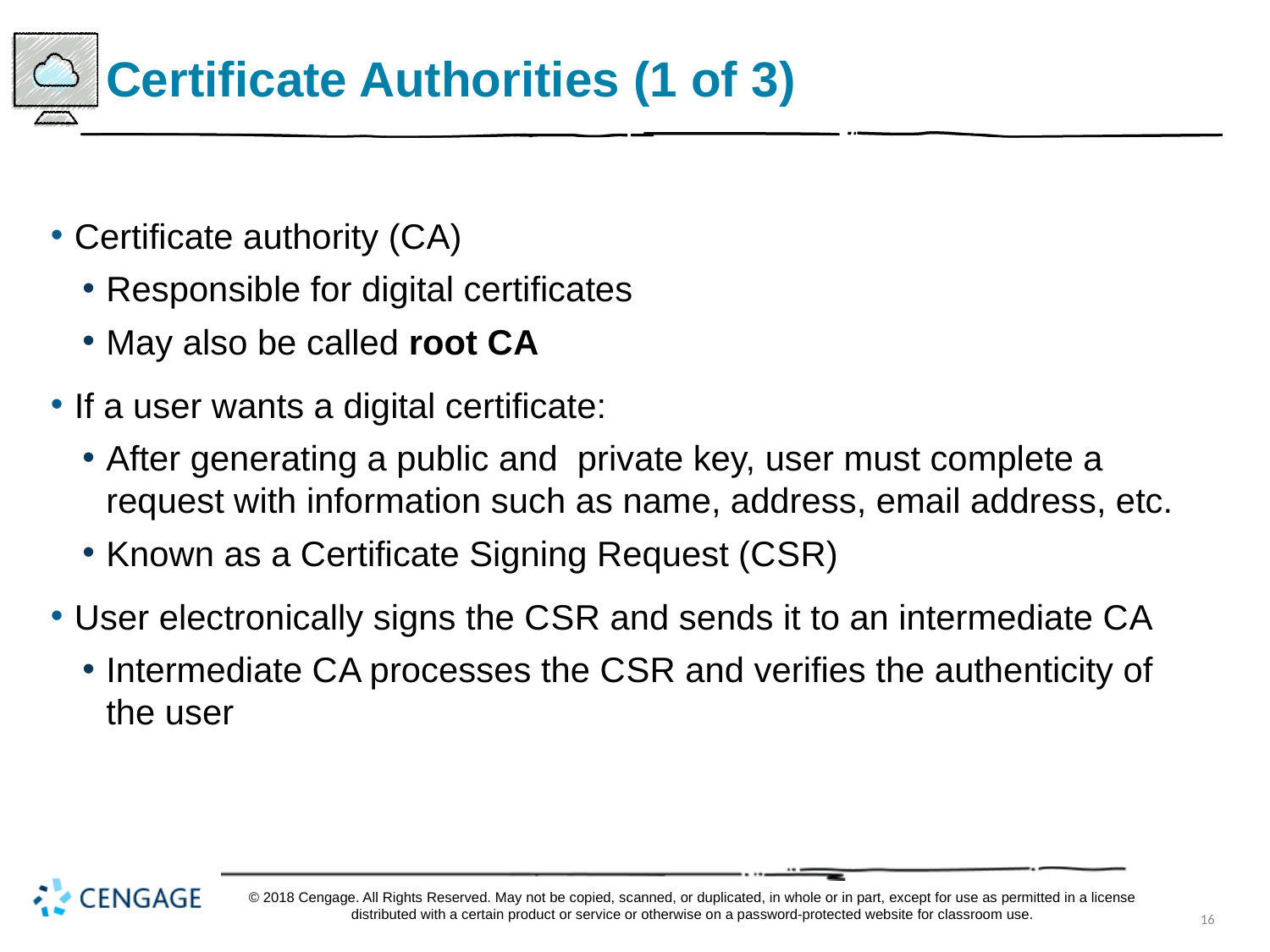

# Certificate Authorities (1 of 3)
Certificate authority (C A)
Responsible for digital certificates
May also be called root C A
If a user wants a digital certificate:
After generating a public and  private key, user must complete a request with information such as name, address, email address, etc.
Known as a Certificate Signing Request (C S R)
User electronically signs the C S R and sends it to an intermediate C A
Intermediate C A processes the C S R and verifies the authenticity of the user
© 2018 Cengage. All Rights Reserved. May not be copied, scanned, or duplicated, in whole or in part, except for use as permitted in a license distributed with a certain product or service or otherwise on a password-protected website for classroom use.